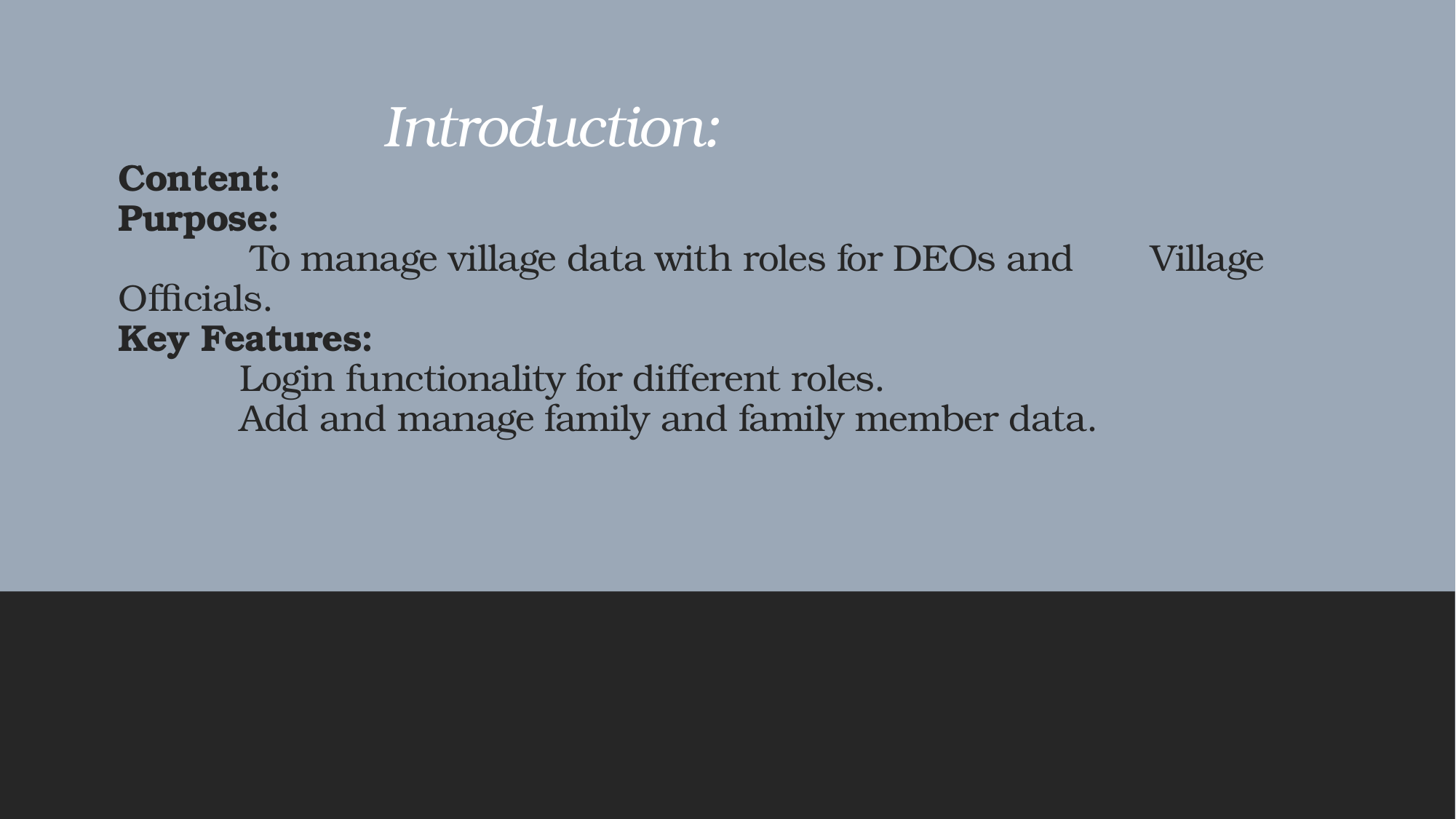

# Introduction: Content: Purpose: To manage village data with roles for DEOs and       Village Officials. Key Features: Login functionality for different roles. Add and manage family and family member data.